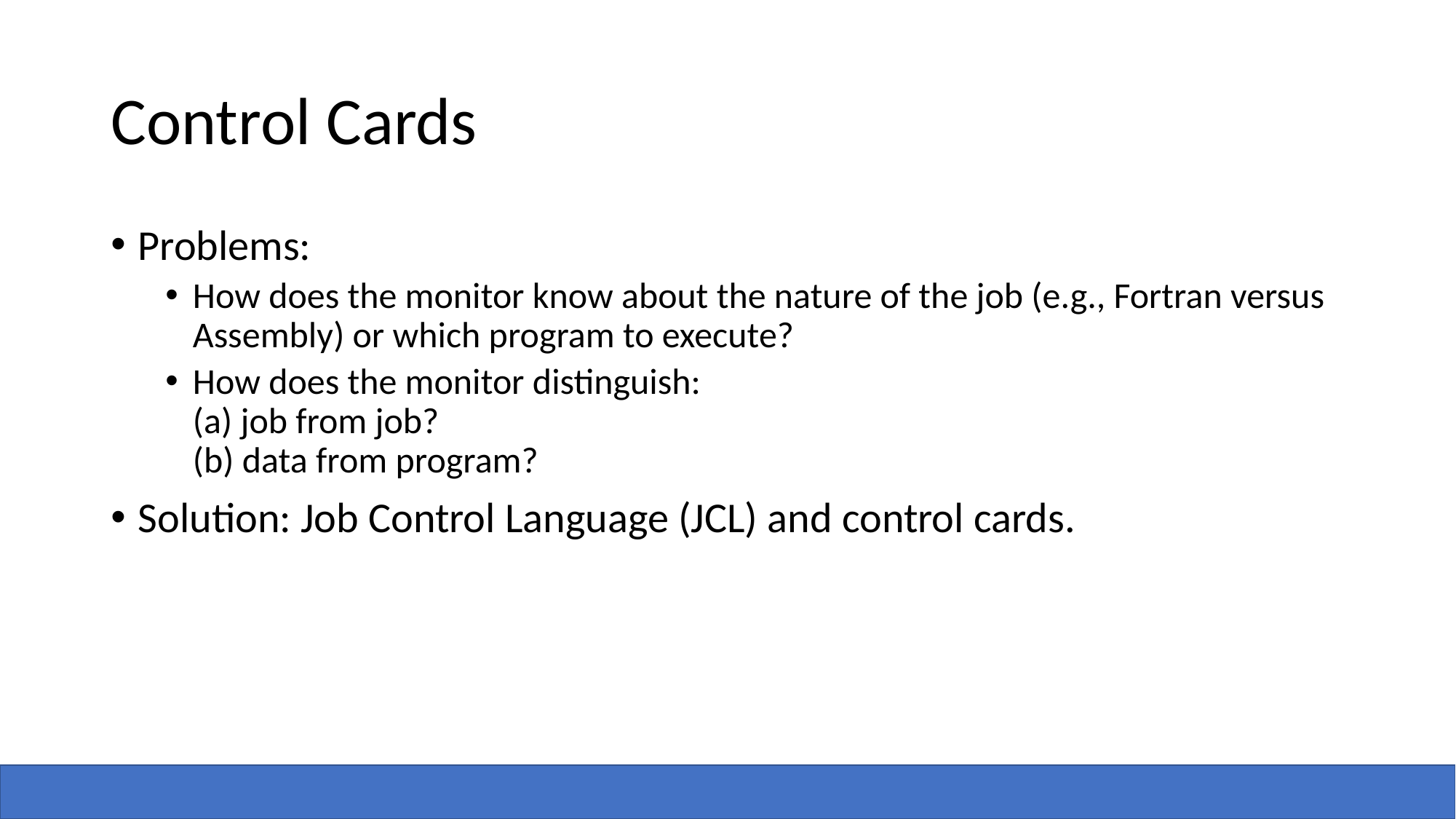

# Control Cards
Problems:
How does the monitor know about the nature of the job (e.g., Fortran versus Assembly) or which program to execute?
How does the monitor distinguish:
(a) job from job?
(b) data from program?
Solution: Job Control Language (JCL) and control cards.